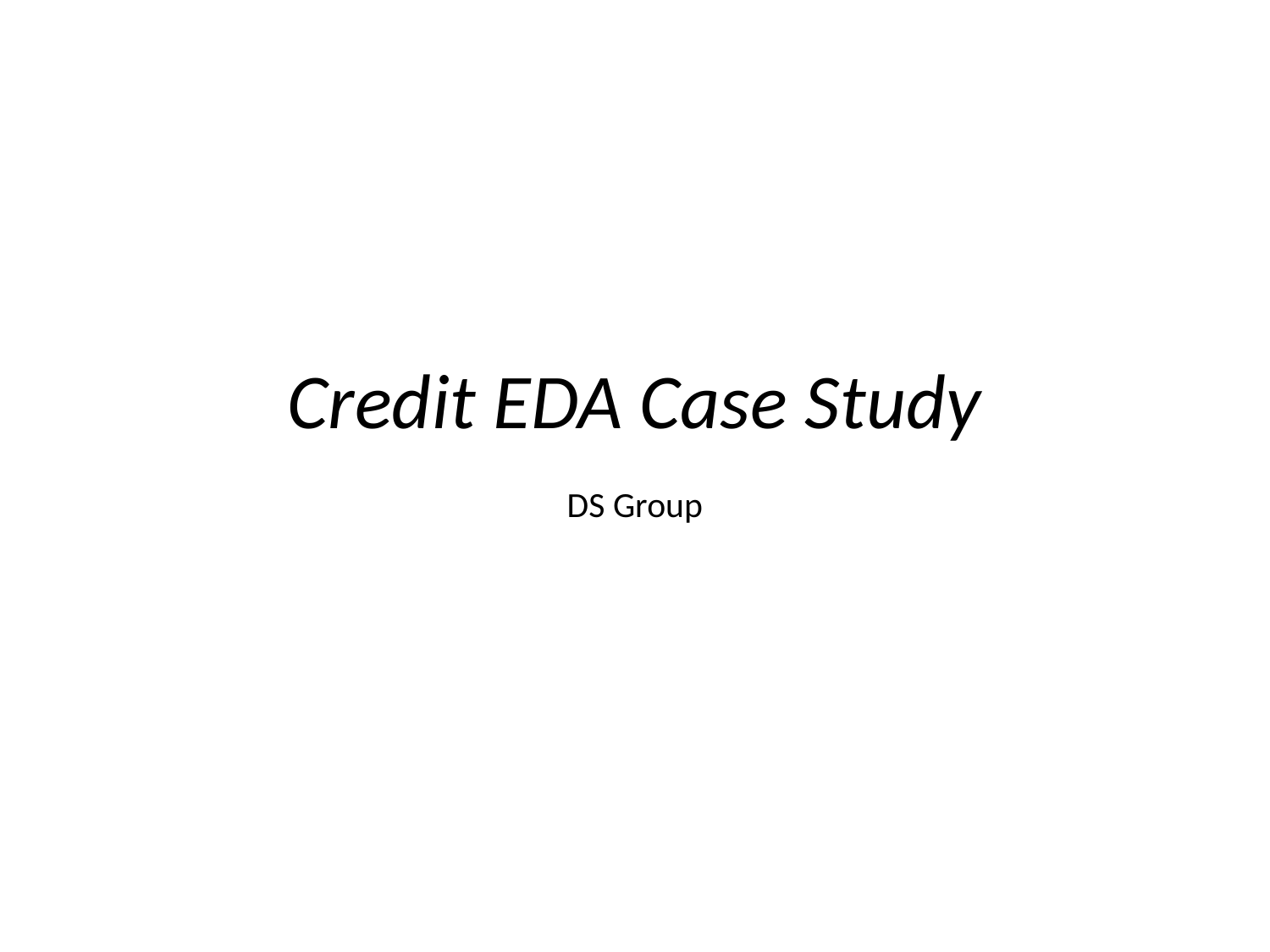

# Credit EDA Case Study
DS Group